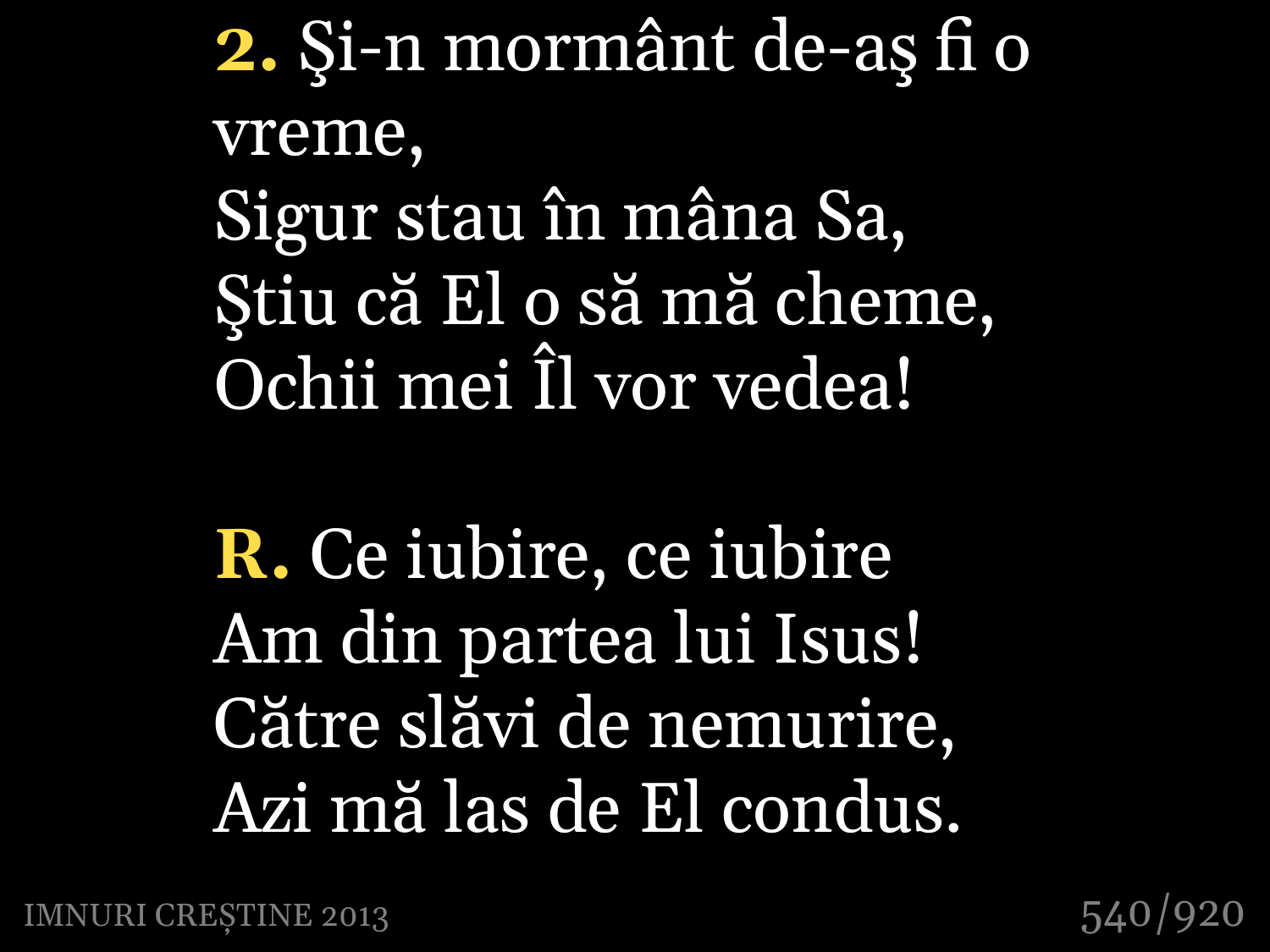

2. Şi-n mormânt de-aş fi o vreme,
Sigur stau în mâna Sa,
Ştiu că El o să mă cheme,
Ochii mei Îl vor vedea!

R. Ce iubire, ce iubire
Am din partea lui Isus!
Către slăvi de nemurire,
Azi mă las de El condus.

540/920
IMNURI CREȘTINE 2013